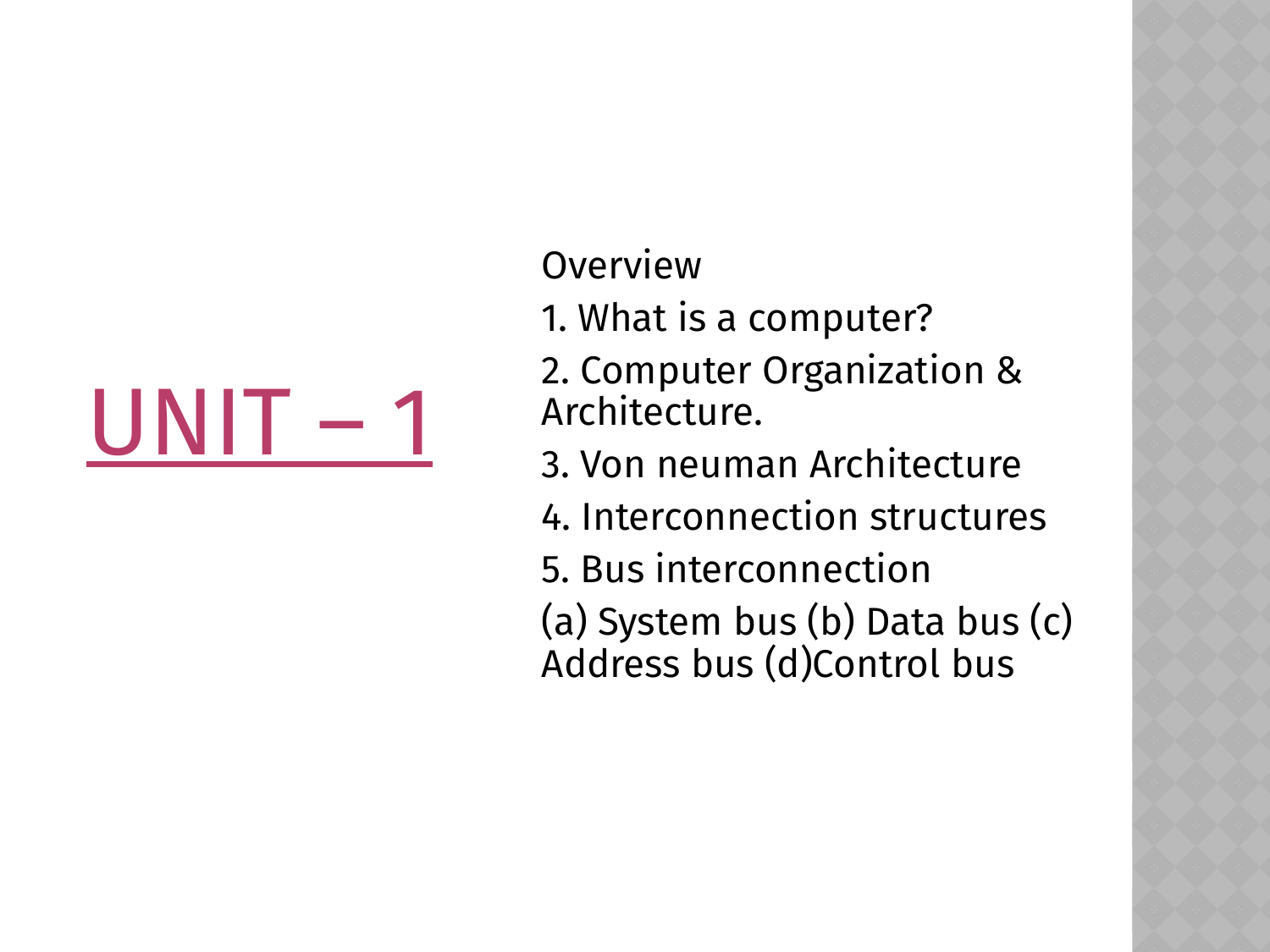

Overview
1. What is a computer?
2. Computer Organization & Architecture.
3. Von neuman Architecture
4. Interconnection structures
5. Bus interconnection
(a) System bus (b) Data bus (c) Address bus (d)Control bus
# UNIT – 1